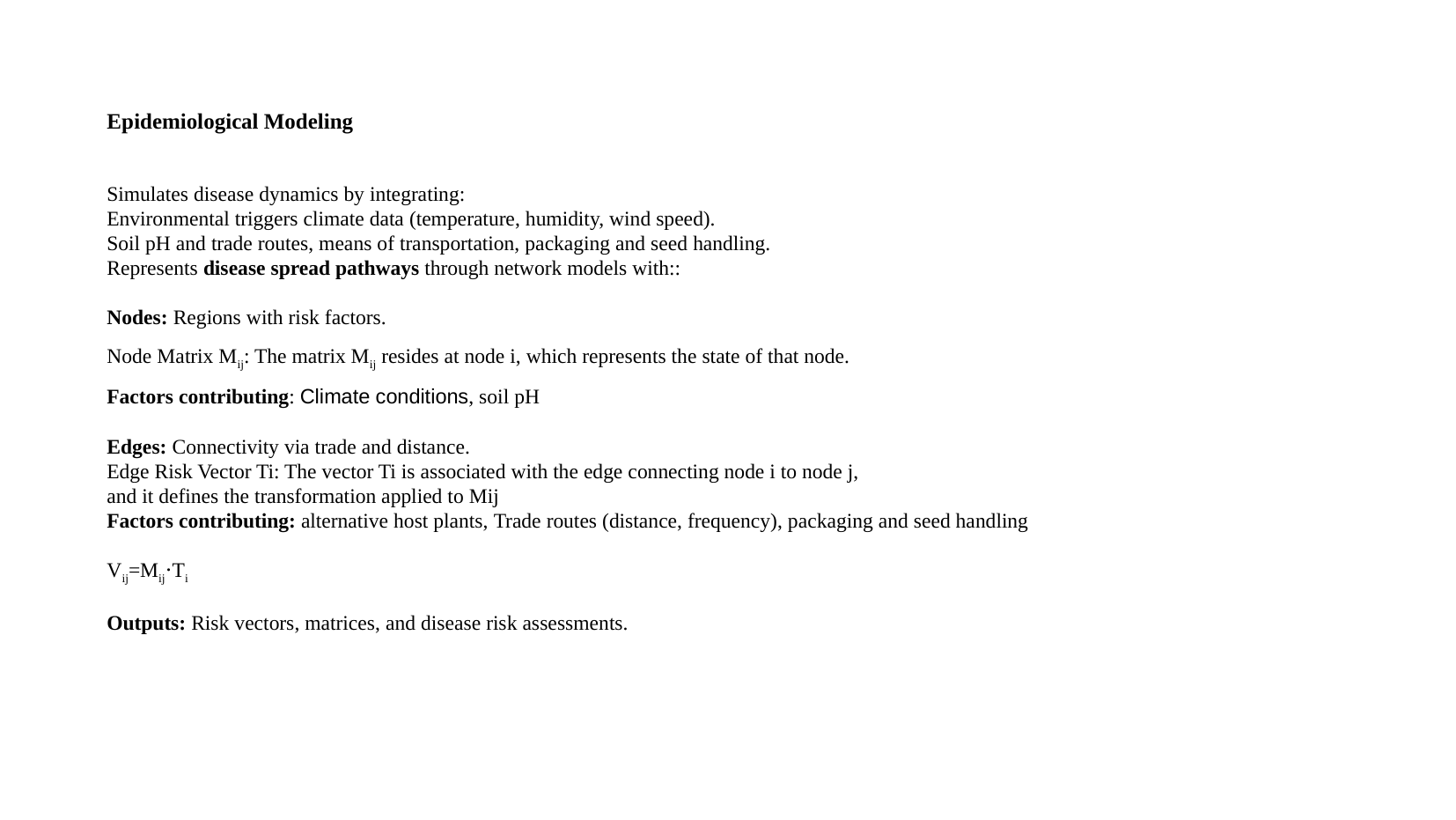

Epidemiological Modeling
Simulates disease dynamics by integrating:
Environmental triggers climate data (temperature, humidity, wind speed).
Soil pH and trade routes, means of transportation, packaging and seed handling.
Represents disease spread pathways through network models with::

Nodes: Regions with risk factors.
Node Matrix Mij​: The matrix Mij​ resides at node i, which represents the state of that node.
Factors contributing: Climate conditions, soil pH

Edges: Connectivity via trade and distance.
Edge Risk Vector Ti​: The vector Ti​ is associated with the edge connecting node i to node j,
and it defines the transformation applied to Mij
Factors contributing: alternative host plants, Trade routes (distance, frequency), packaging and seed handling

Vij​=Mij​⋅Ti​

Outputs: Risk vectors, matrices, and disease risk assessments.
7